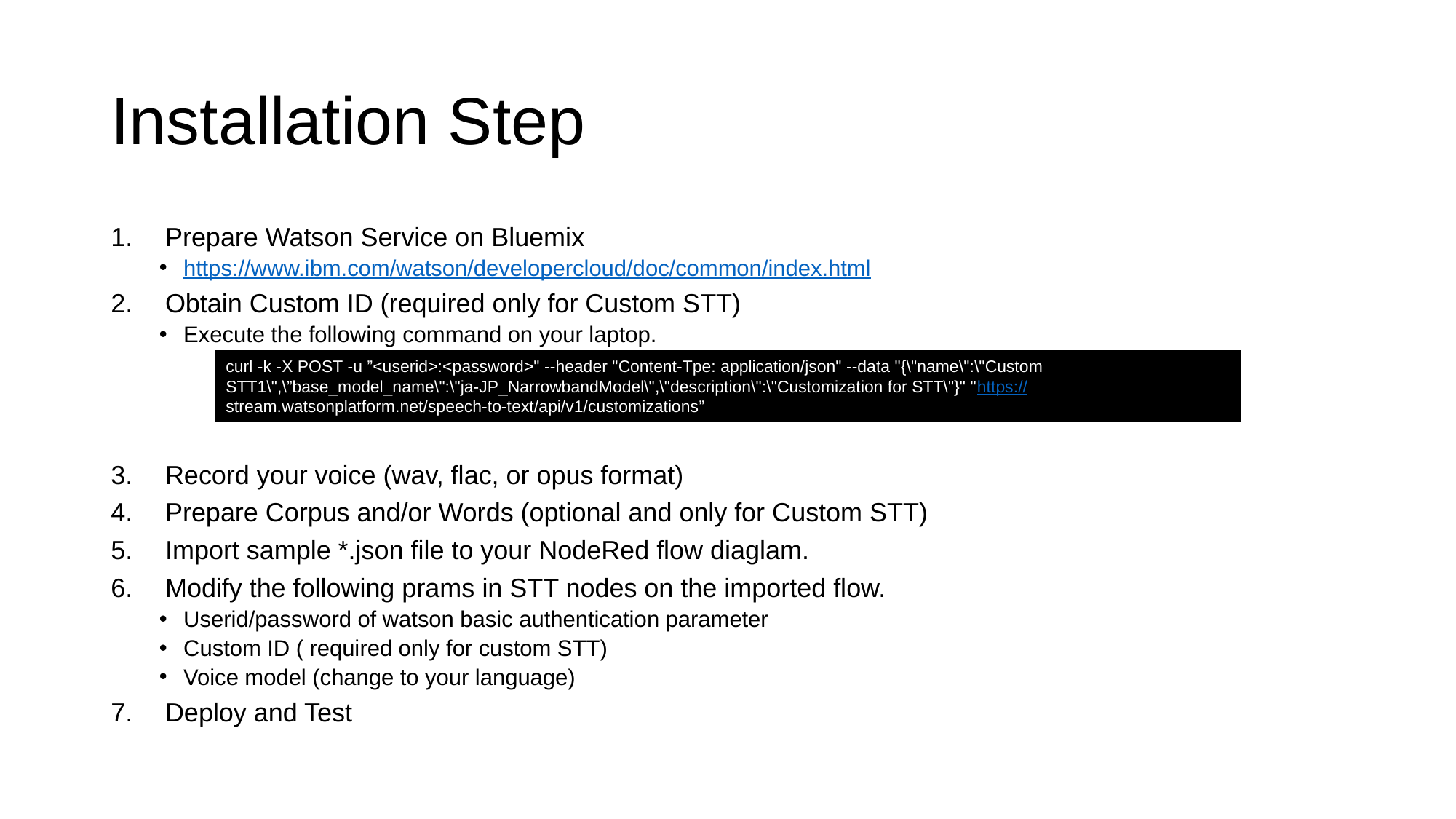

# Installation Step
Prepare Watson Service on Bluemix
https://www.ibm.com/watson/developercloud/doc/common/index.html
Obtain Custom ID (required only for Custom STT)
Execute the following command on your laptop.

Record your voice (wav, flac, or opus format)
Prepare Corpus and/or Words (optional and only for Custom STT)
Import sample *.json file to your NodeRed flow diaglam.
Modify the following prams in STT nodes on the imported flow.
Userid/password of watson basic authentication parameter
Custom ID ( required only for custom STT)
Voice model (change to your language)
Deploy and Test

curl -k -X POST -u ”<userid>:<password>" --header "Content-Tpe: application/json" --data "{\"name\":\"Custom STT1\",\”base_model_name\":\"ja-JP_NarrowbandModel\",\"description\":\"Customization for STT\"}" "https://stream.watsonplatform.net/speech-to-text/api/v1/customizations”